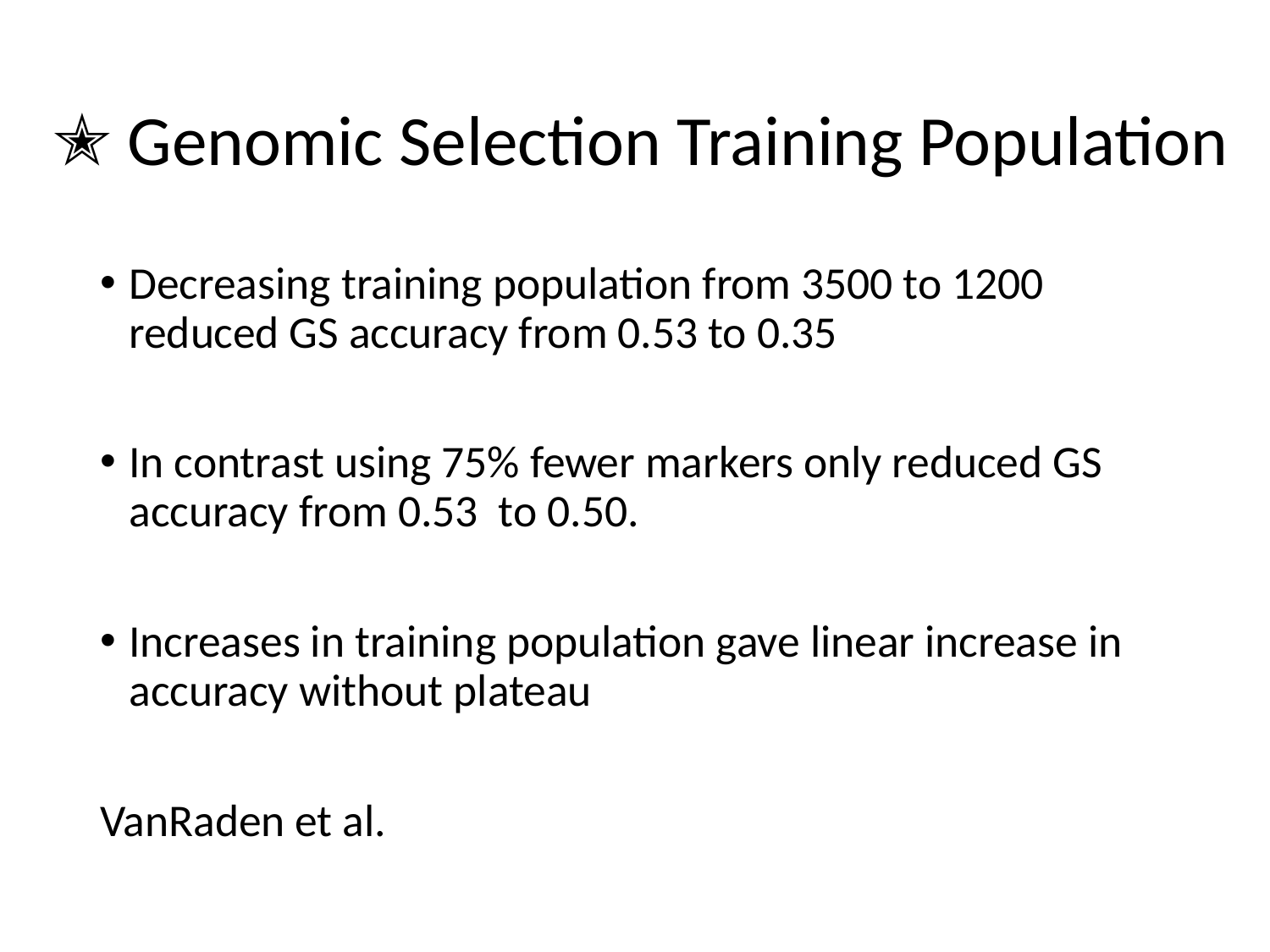

# ✭ Genomic Selection Training Population
Decreasing training population from 3500 to 1200 reduced GS accuracy from 0.53 to 0.35

In contrast using 75% fewer markers only reduced GS accuracy from 0.53  to 0.50.

Increases in training population gave linear increase in accuracy without plateau

VanRaden et al.